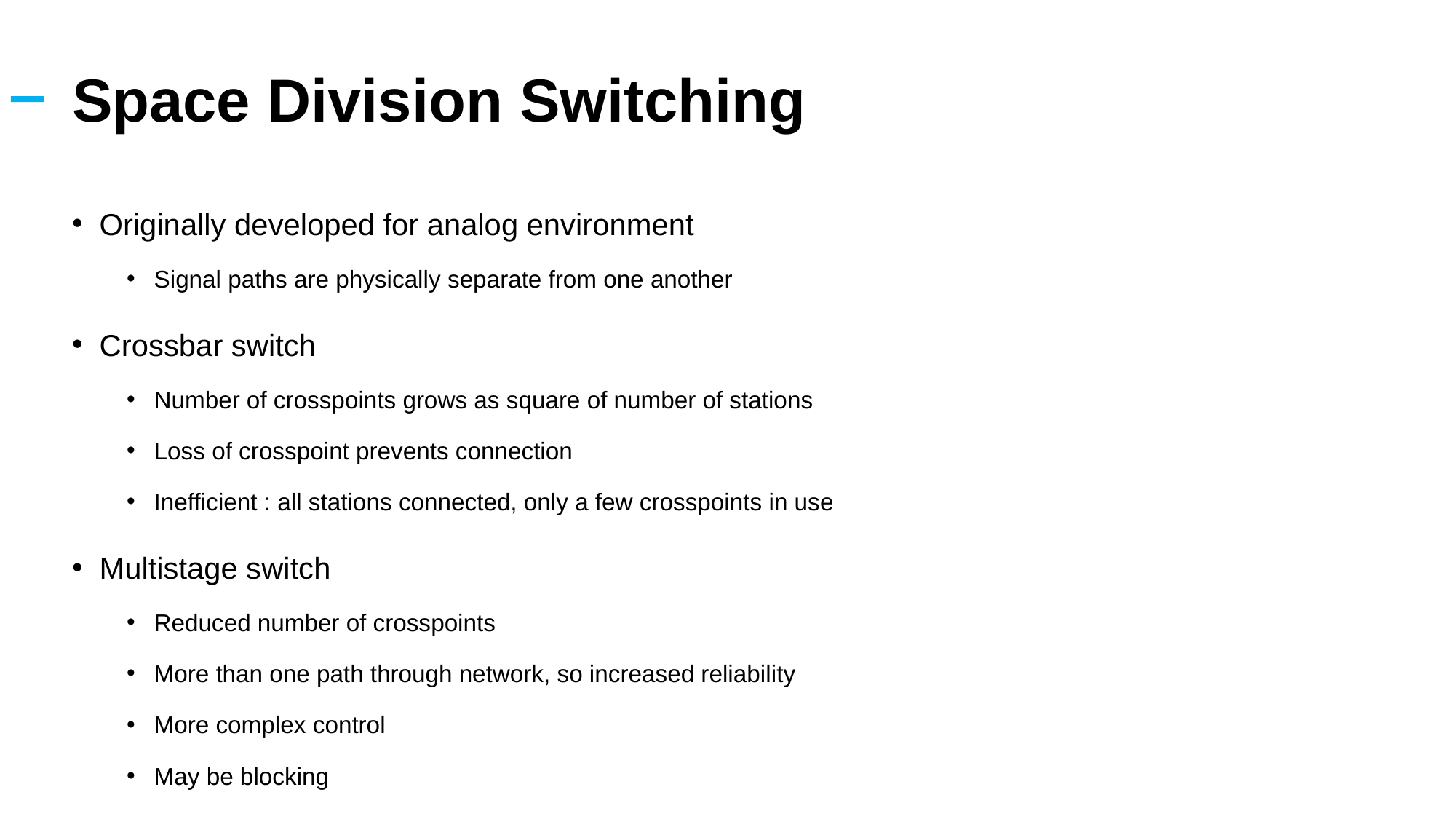

# Space Division Switching

Originally developed for analog environment
Signal paths are physically separate from one another
Crossbar switch
Number of crosspoints grows as square of number of stations
Loss of crosspoint prevents connection
Inefficient : all stations connected, only a few crosspoints in use
Multistage switch
Reduced number of crosspoints
More than one path through network, so increased reliability
More complex control
May be blocking